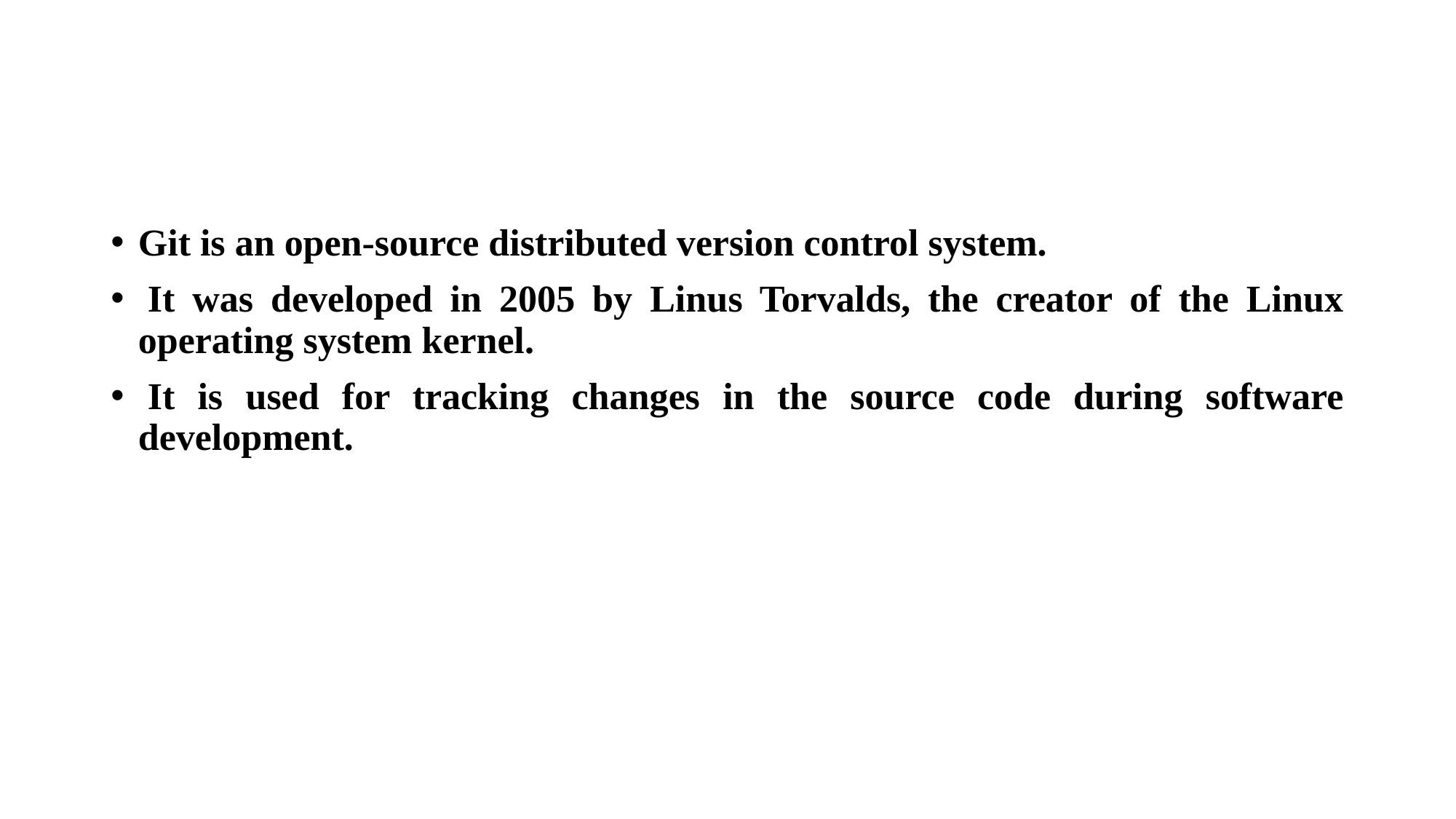

#
Git is an open-source distributed version control system.
 It was developed in 2005 by Linus Torvalds, the creator of the Linux operating system kernel.
 It is used for tracking changes in the source code during software development.